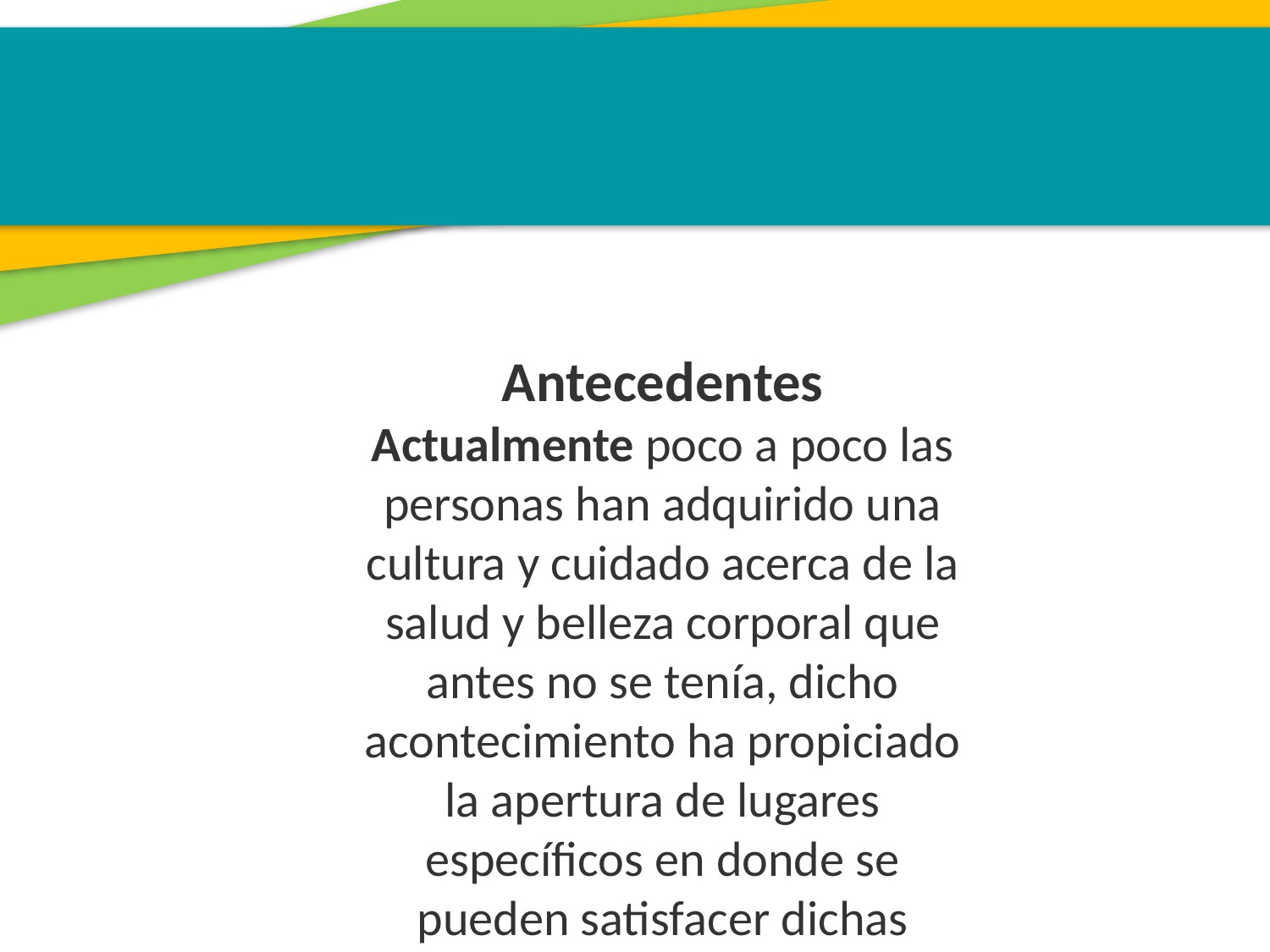

Antecedentes
Actualmente poco a poco las personas han adquirido una cultura y cuidado acerca de la salud y belleza corporal que antes no se tenía, dicho acontecimiento ha propiciado la apertura de lugares específicos en donde se pueden satisfacer dichas necesidades.